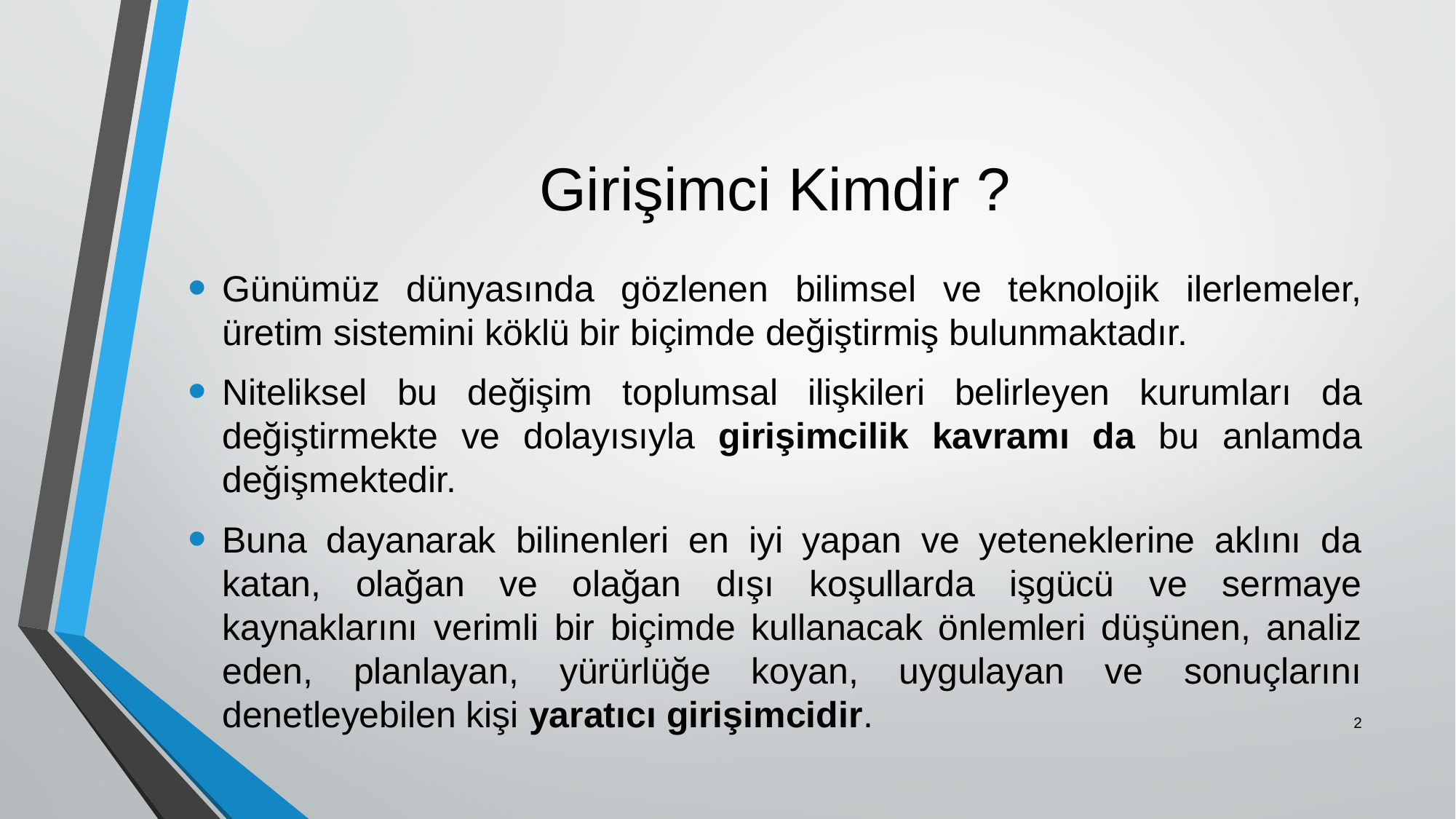

# Girişimci Kimdir ?
Günümüz dünyasında gözlenen bilimsel ve teknolojik ilerlemeler, üretim sistemini köklü bir biçimde değiştirmiş bulunmaktadır.
Niteliksel bu değişim toplumsal ilişkileri belirleyen kurumları da değiştirmekte ve dolayısıyla girişimcilik kavramı da bu anlamda değişmektedir.
Buna dayanarak bilinenleri en iyi yapan ve yeteneklerine aklını da katan, olağan ve olağan dışı koşullarda işgücü ve sermaye kaynaklarını verimli bir biçimde kullanacak önlemleri düşünen, analiz eden, planlayan, yürürlüğe koyan, uygulayan ve sonuçlarını denetleyebilen kişi yaratıcı girişimcidir.
2